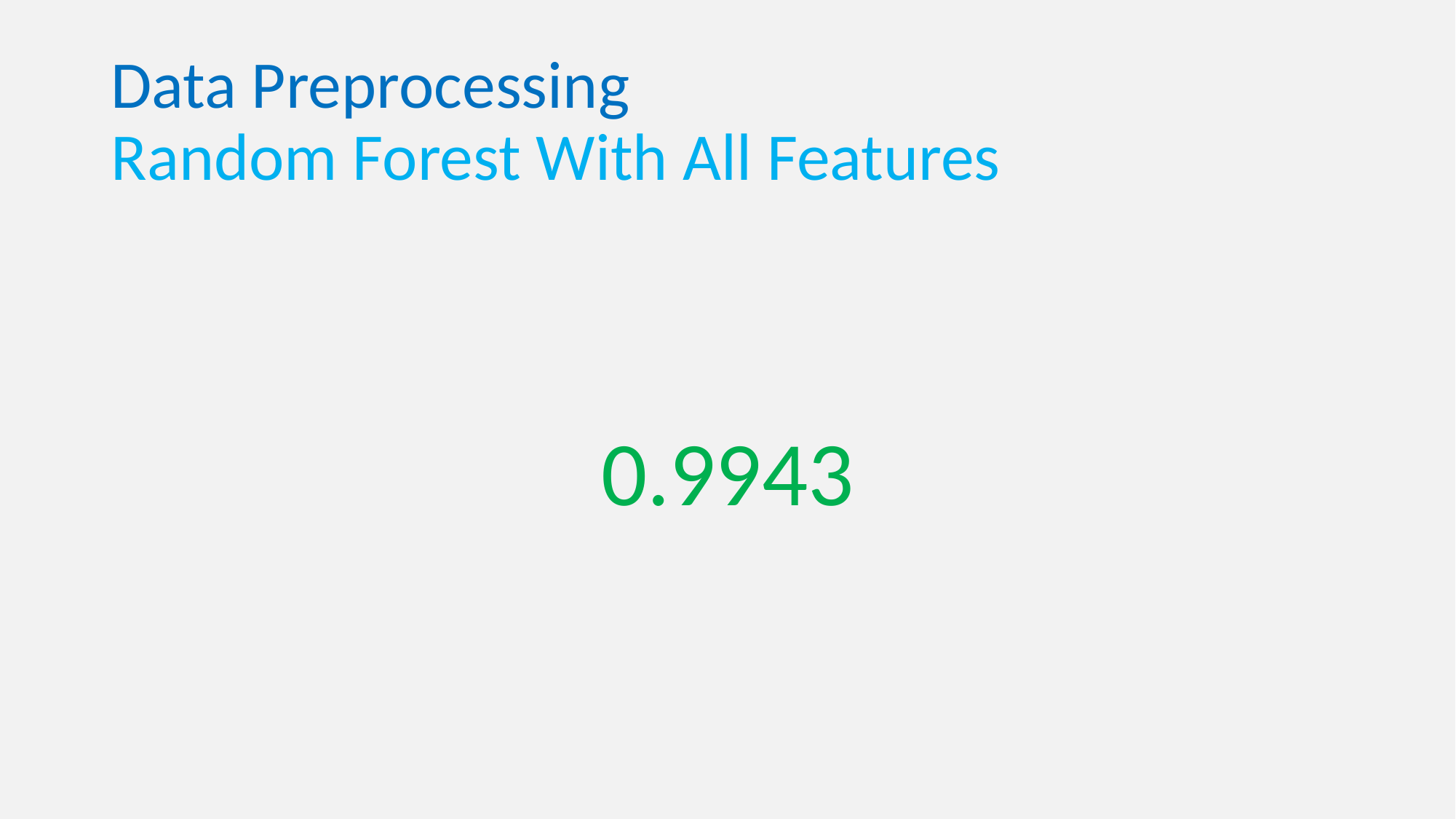

# Data Preprocessing Random Forest With All Features
0.9943